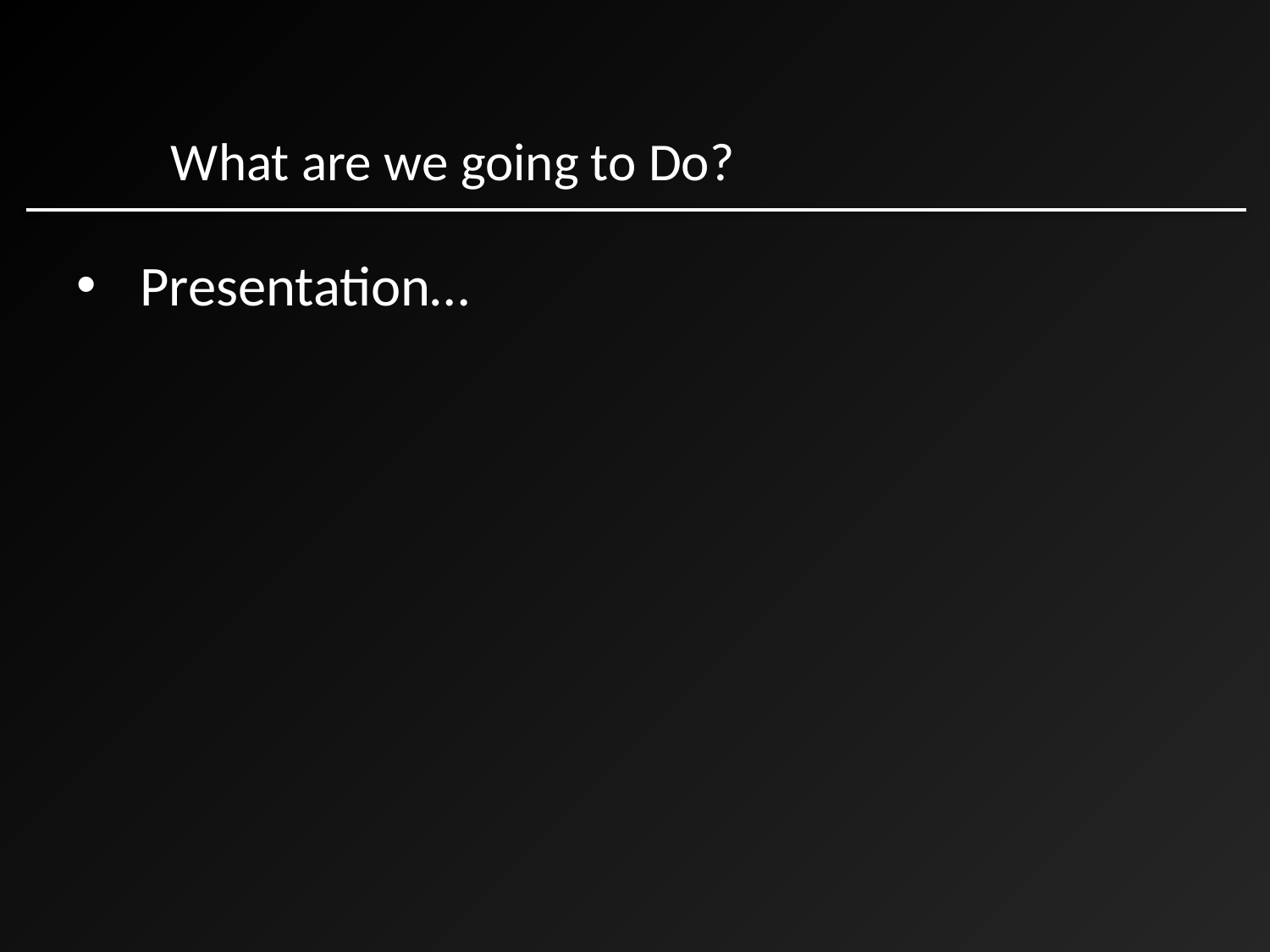

What are we going to Do?
Presentation…